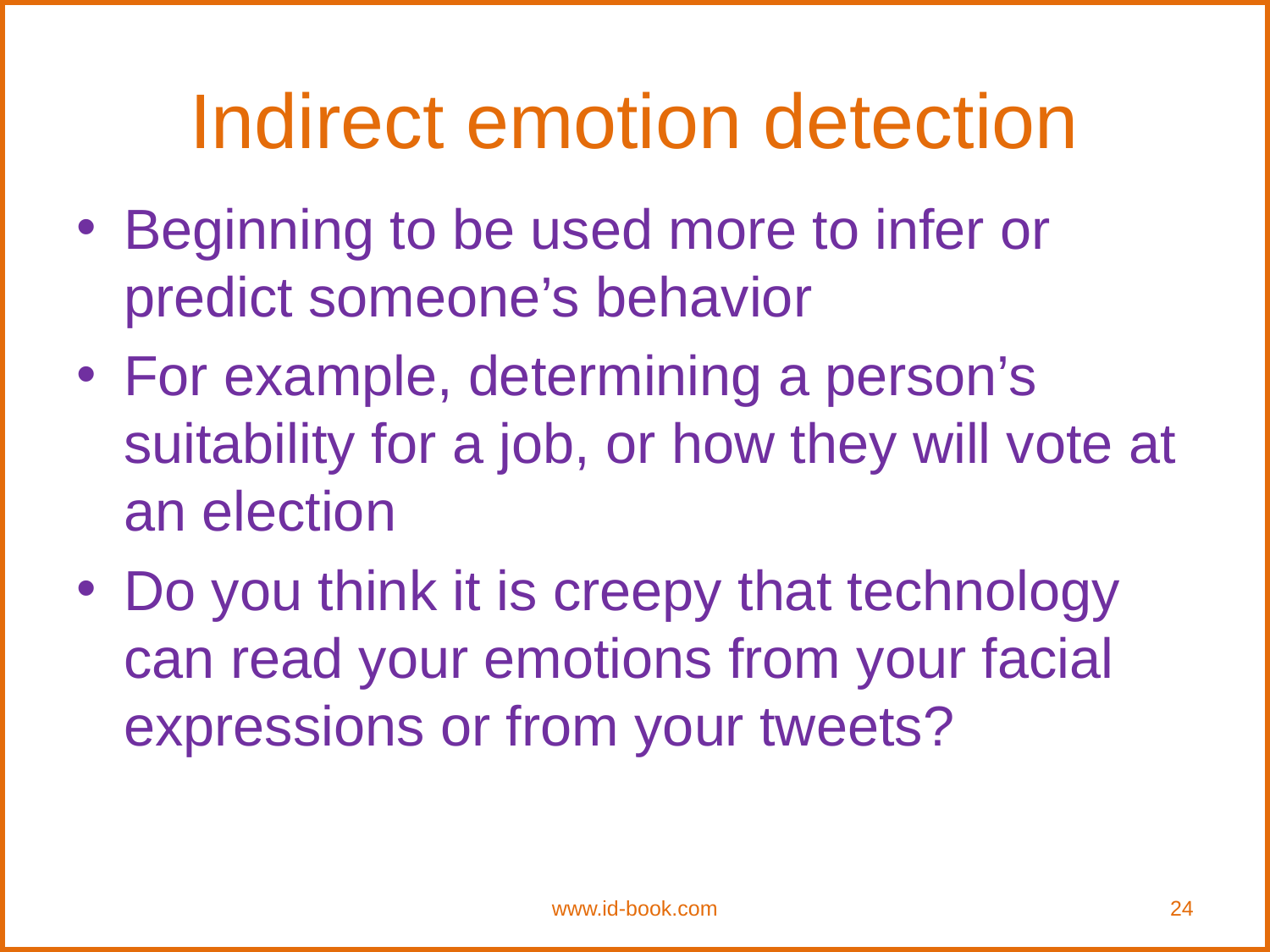

# Indirect emotion detection
Beginning to be used more to infer or predict someone’s behavior
For example, determining a person’s suitability for a job, or how they will vote at an election
Do you think it is creepy that technology can read your emotions from your facial expressions or from your tweets?

www.id-book.com
24